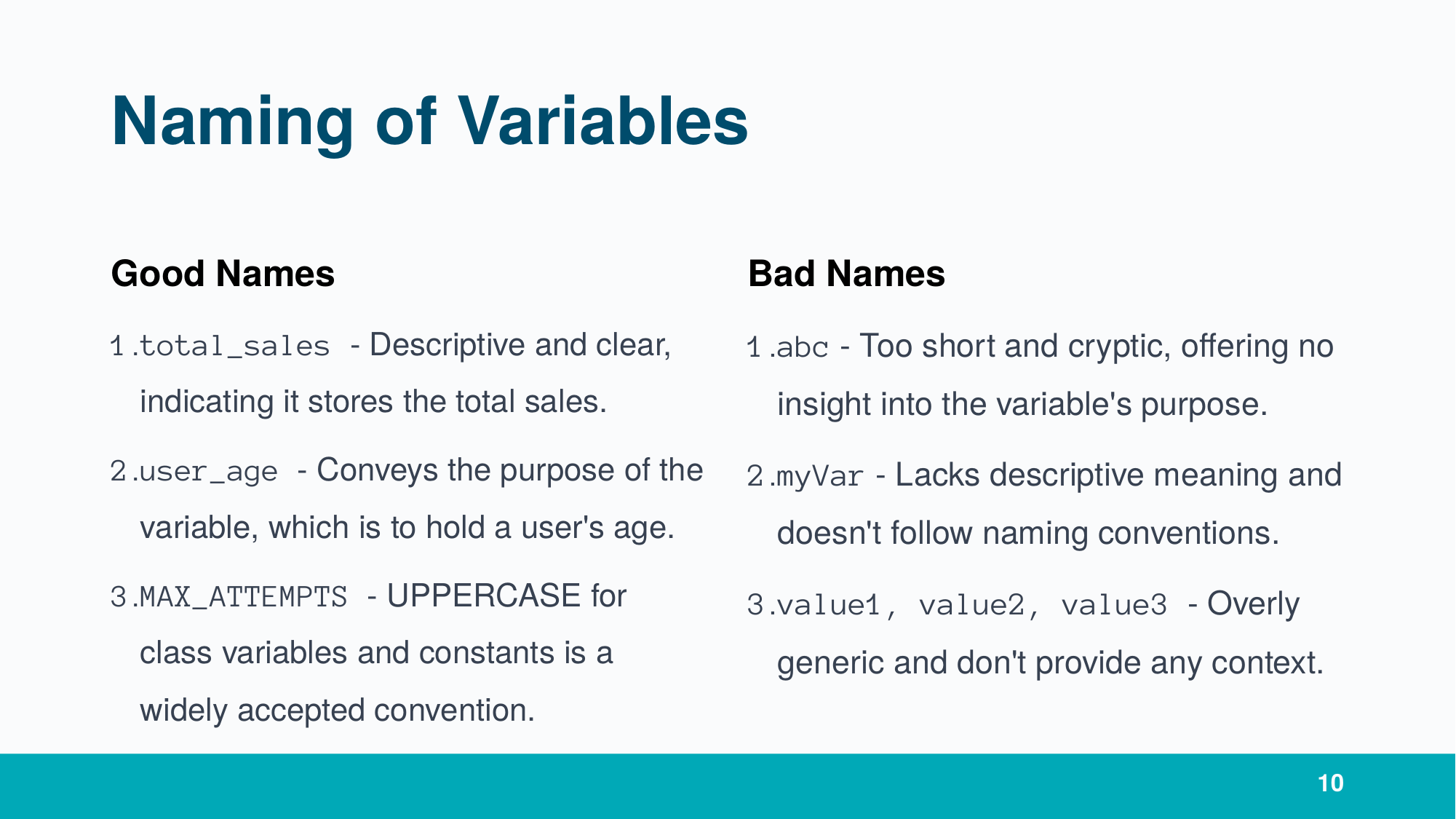

# Naming of Variables
Good Names
Bad Names
total_sales - Descriptive and clear, indicating it stores the total sales.
user_age - Conveys the purpose of the variable, which is to hold a user's age.
MAX_ATTEMPTS - UPPERCASE for class variables and constants is a widely accepted convention.
abc - Too short and cryptic, offering no insight into the variable's purpose.
myVar - Lacks descriptive meaning and doesn't follow naming conventions.
value1, value2, value3 - Overly generic and don't provide any context.
10